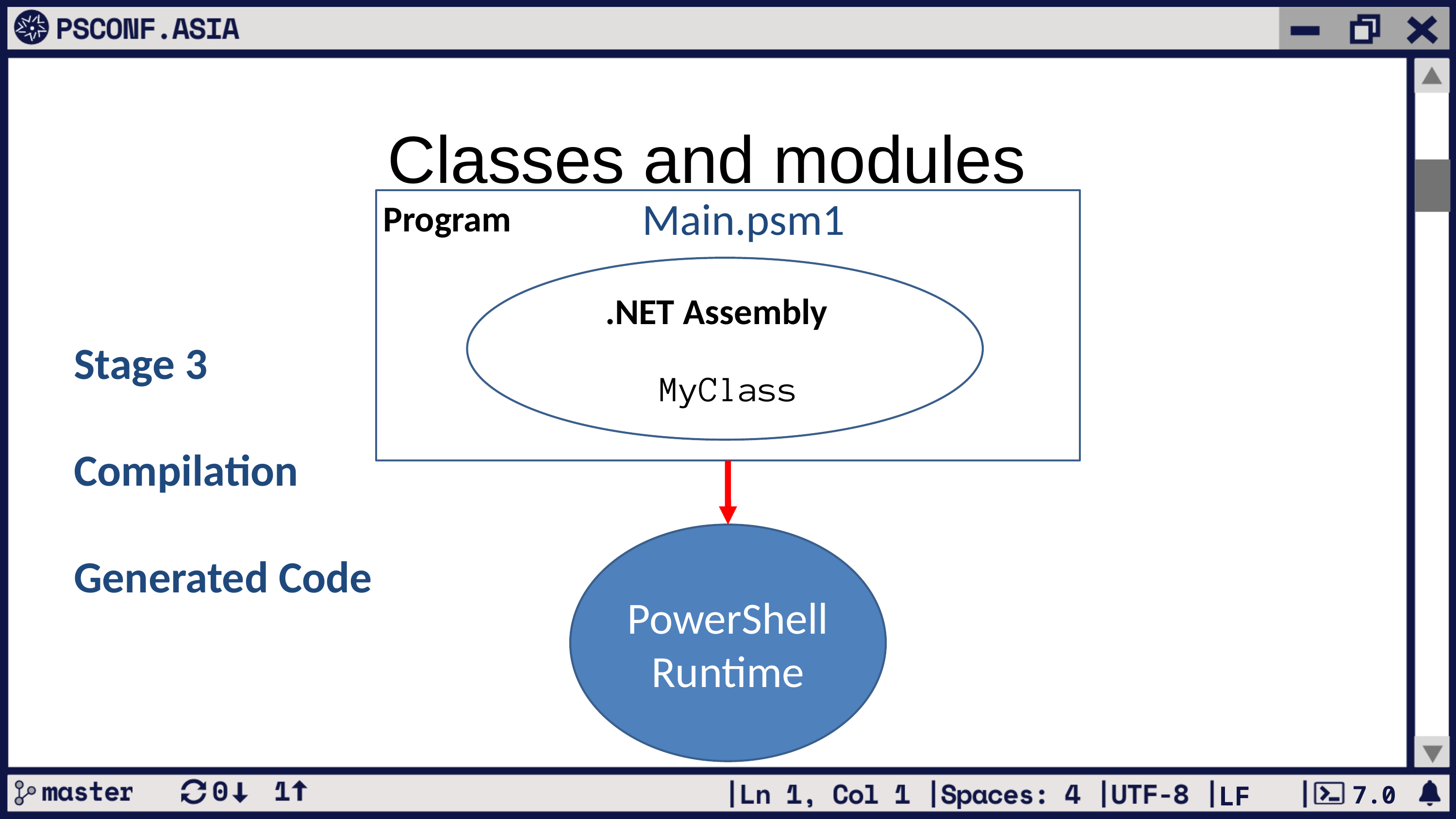

# Classes and modules
Main.psm1

Program

.NET Assembly
Stage 3

Compilation

Generated Code
MyClass
PowerShell
Runtime
7.0
LF